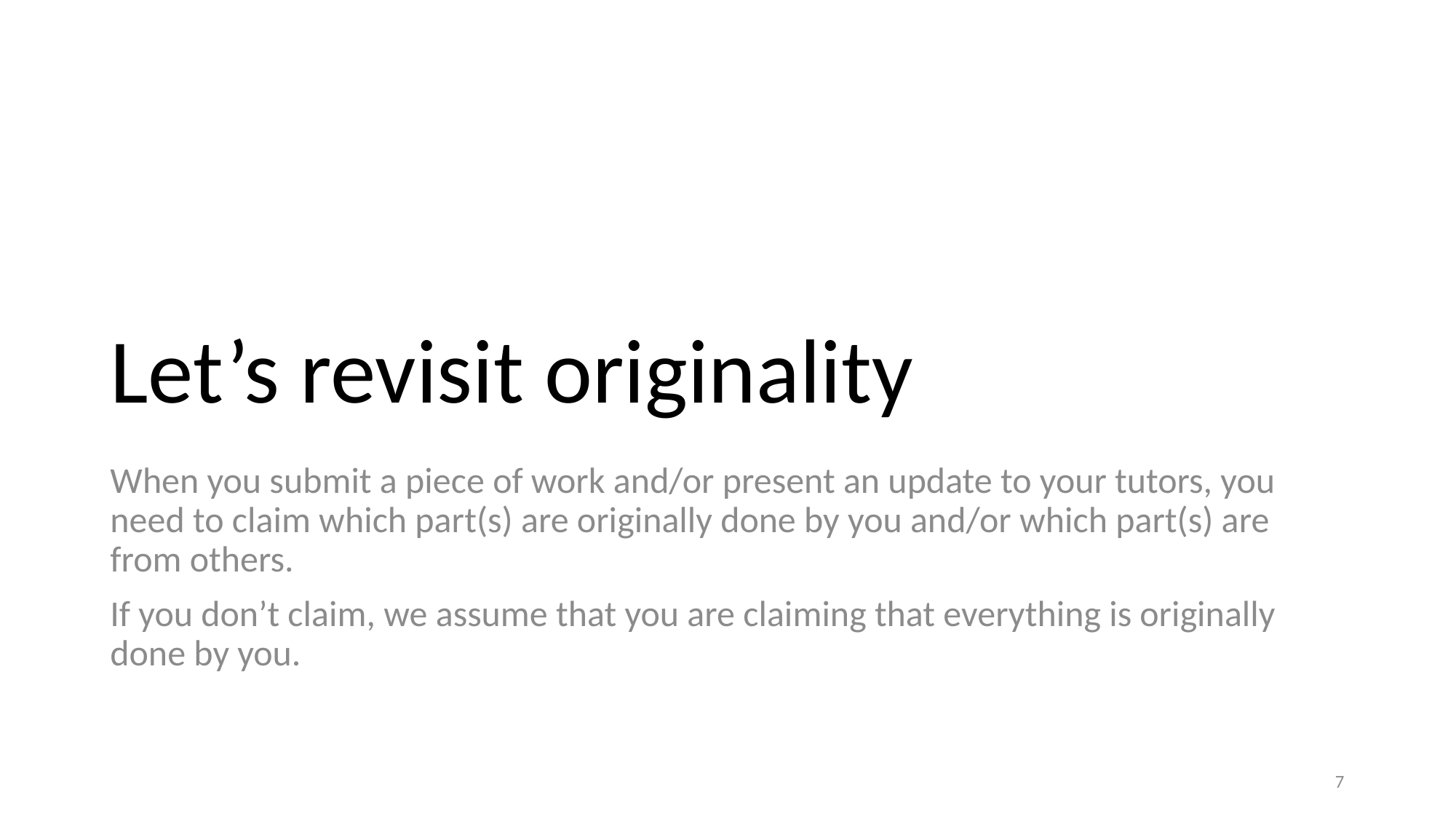

# Let’s revisit originality
When you submit a piece of work and/or present an update to your tutors, you need to claim which part(s) are originally done by you and/or which part(s) are from others.
If you don’t claim, we assume that you are claiming that everything is originally done by you.

7